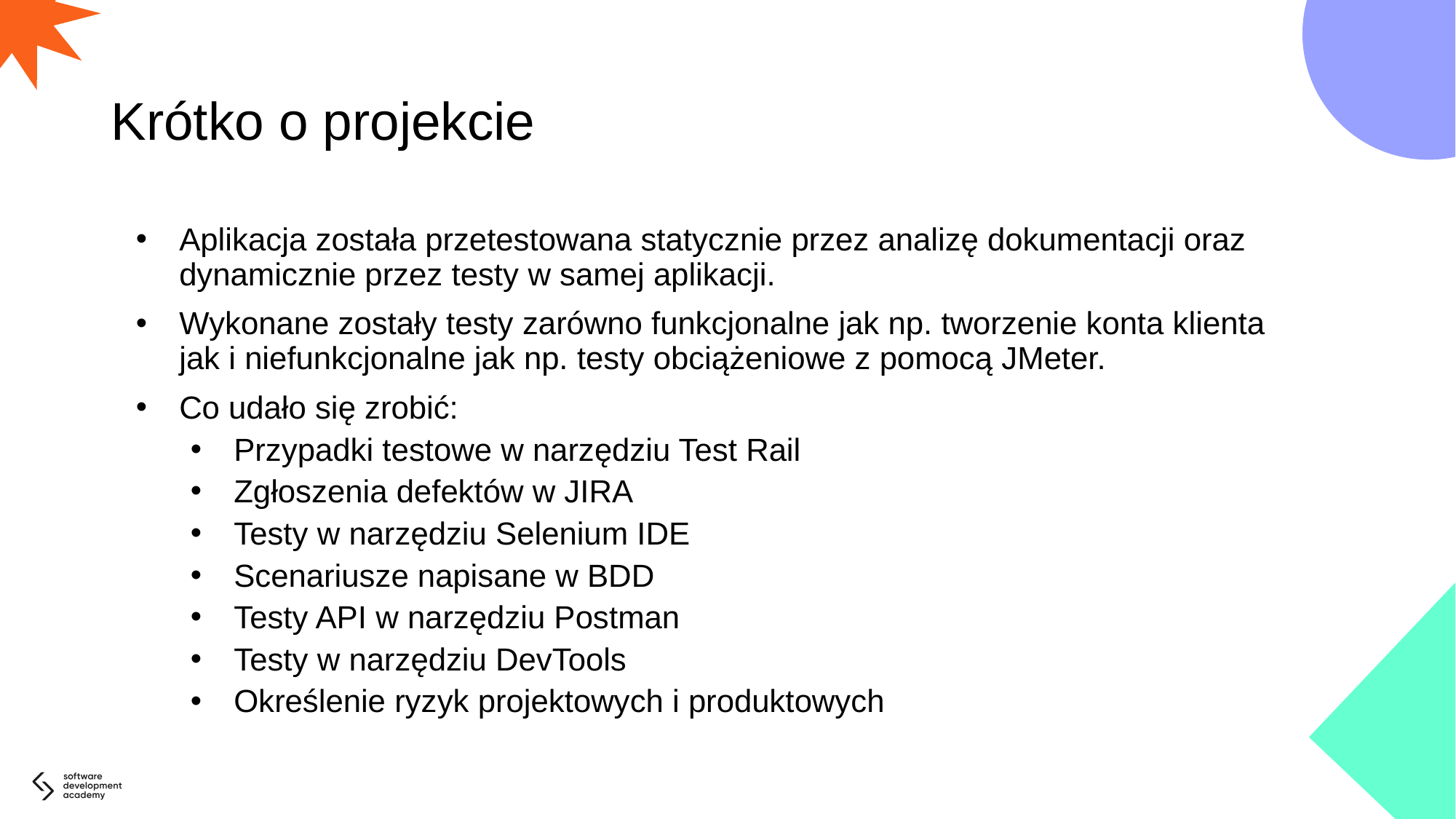

# Krótko o projekcie
Aplikacja została przetestowana statycznie przez analizę dokumentacji oraz dynamicznie przez testy w samej aplikacji.
Wykonane zostały testy zarówno funkcjonalne jak np. tworzenie konta klienta jak i niefunkcjonalne jak np. testy obciążeniowe z pomocą JMeter.
Co udało się zrobić:
Przypadki testowe w narzędziu Test Rail
Zgłoszenia defektów w JIRA
Testy w narzędziu Selenium IDE
Scenariusze napisane w BDD
Testy API w narzędziu Postman
Testy w narzędziu DevTools
Określenie ryzyk projektowych i produktowych